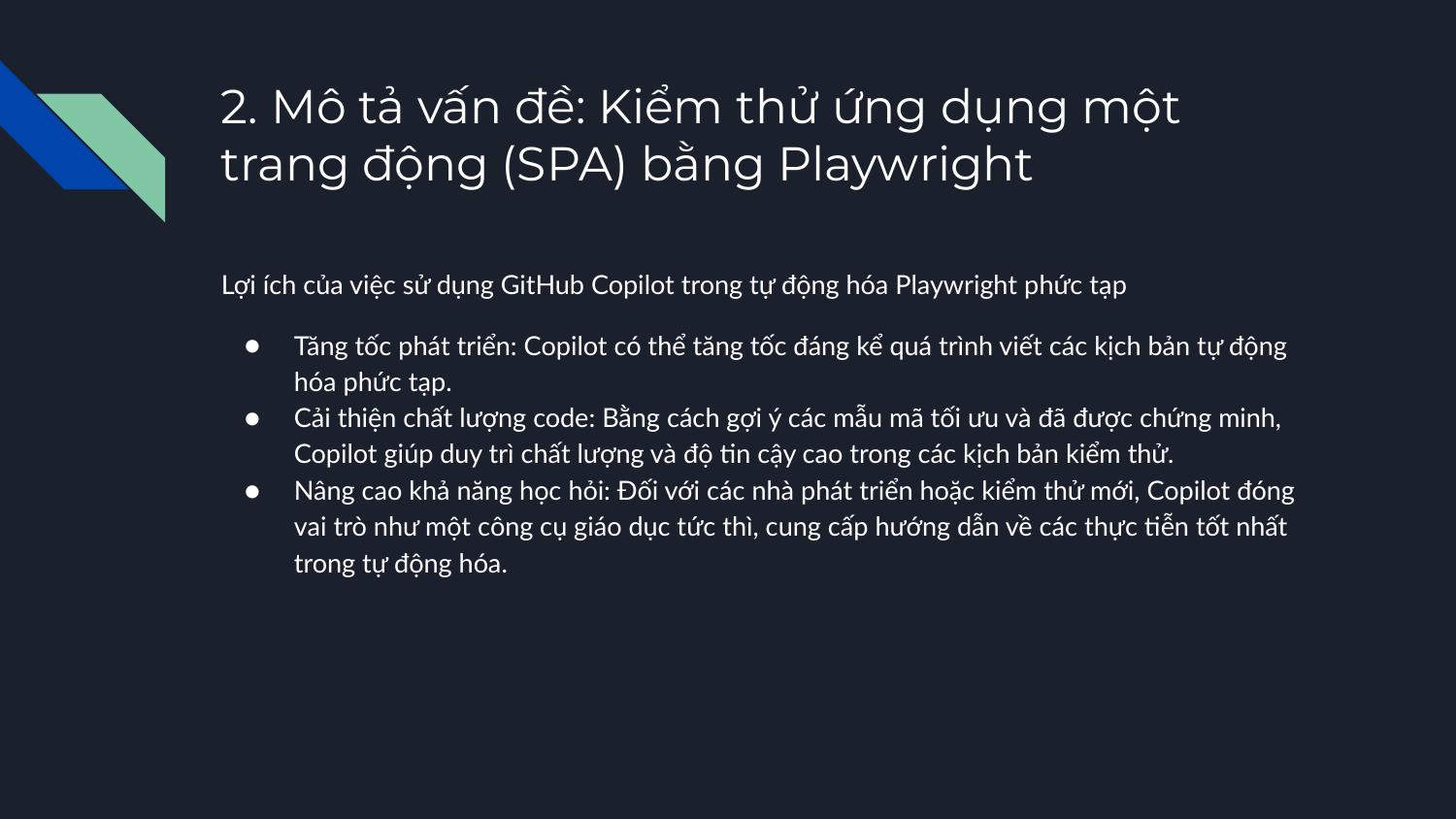

# 2. Mô tả vấn đề: Kiểm thử ứng dụng một trang động (SPA) bằng Playwright

Lợi ích của việc sử dụng GitHub Copilot trong tự động hóa Playwright phức tạp
Tăng tốc phát triển: Copilot có thể tăng tốc đáng kể quá trình viết các kịch bản tự động hóa phức tạp.
Cải thiện chất lượng code: Bằng cách gợi ý các mẫu mã tối ưu và đã được chứng minh, Copilot giúp duy trì chất lượng và độ tin cậy cao trong các kịch bản kiểm thử.
Nâng cao khả năng học hỏi: Đối với các nhà phát triển hoặc kiểm thử mới, Copilot đóng vai trò như một công cụ giáo dục tức thì, cung cấp hướng dẫn về các thực tiễn tốt nhất trong tự động hóa.